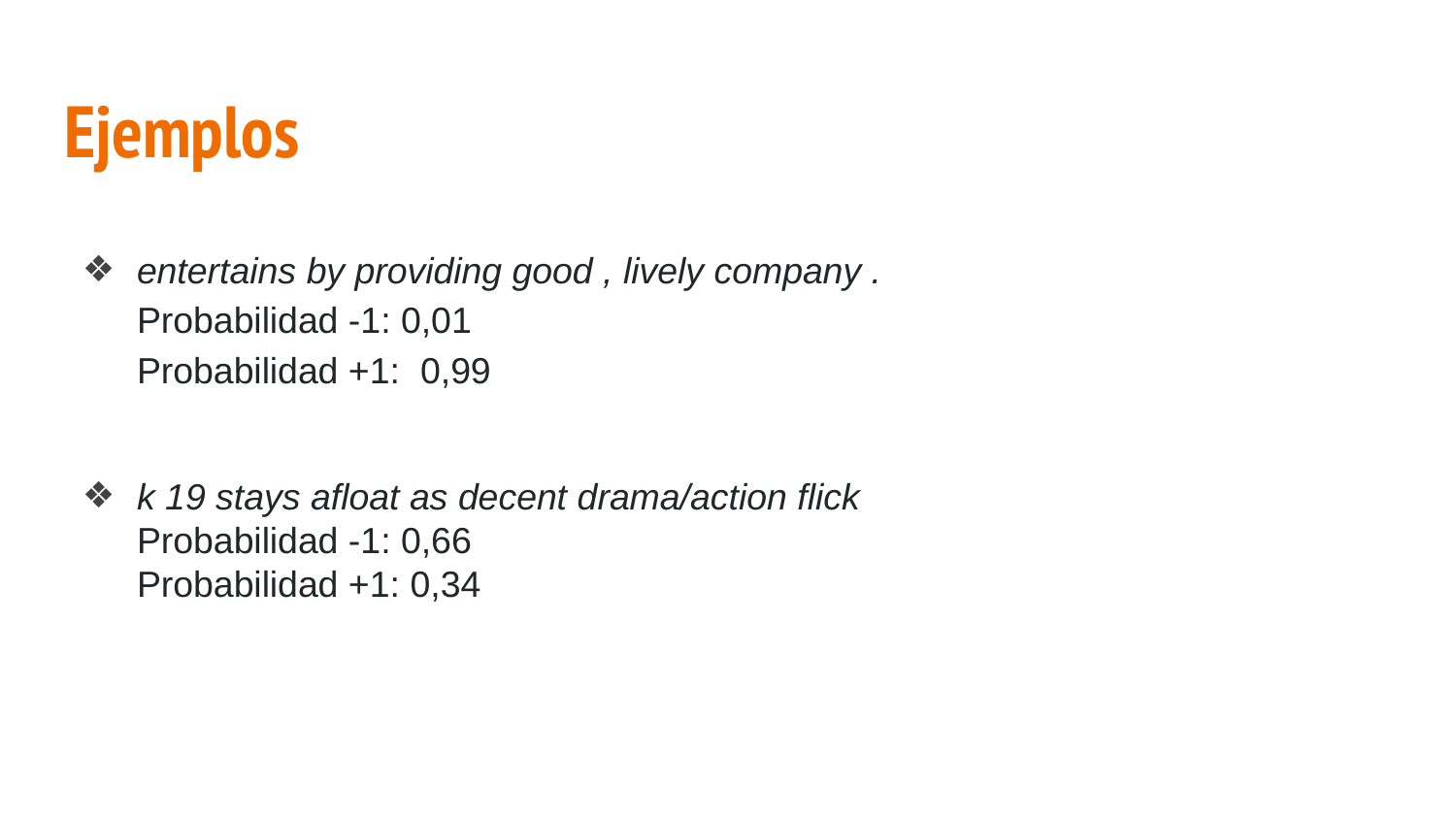

# Ejemplos

entertains by providing good , lively company .
Probabilidad -1: 0,01
Probabilidad +1:  0,99
k 19 stays afloat as decent drama/action flick
Probabilidad -1: 0,66
Probabilidad +1: 0,34